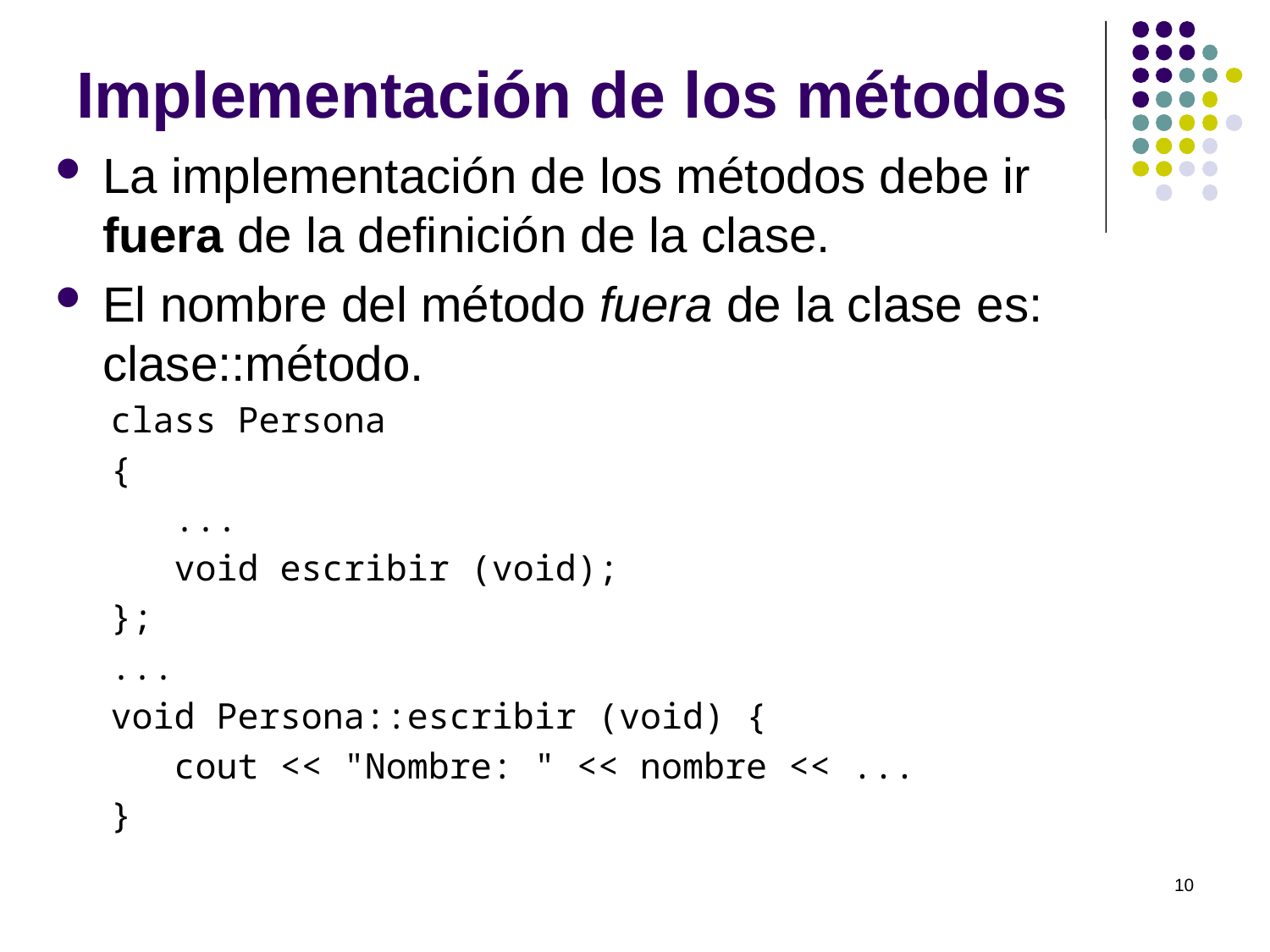

# Implementación de los métodos
La implementación de los métodos debe ir
fuera de la definición de la clase.
El nombre del método fuera de la clase es: clase::método.
class Persona
{
   ...
   void escribir (void);
};
...
void Persona::escribir (void) {
   cout << "Nombre: " << nombre << ...
}
10